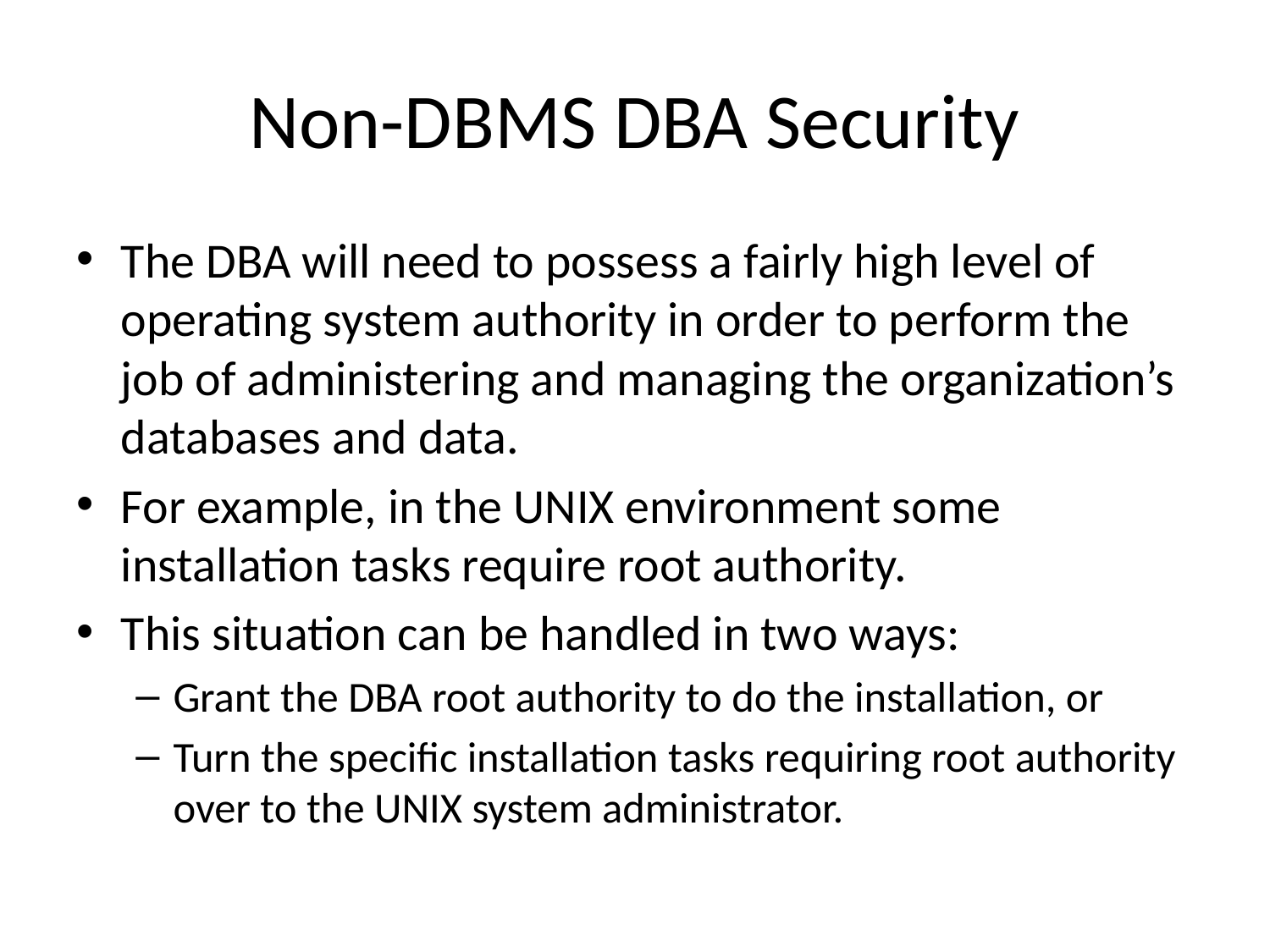

# Non-DBMS DBA Security
The DBA will need to possess a fairly high level of operating system authority in order to perform the job of administering and managing the organization’s databases and data.
For example, in the UNIX environment some installation tasks require root authority.
This situation can be handled in two ways:
Grant the DBA root authority to do the installation, or
Turn the specific installation tasks requiring root authority over to the UNIX system administrator.